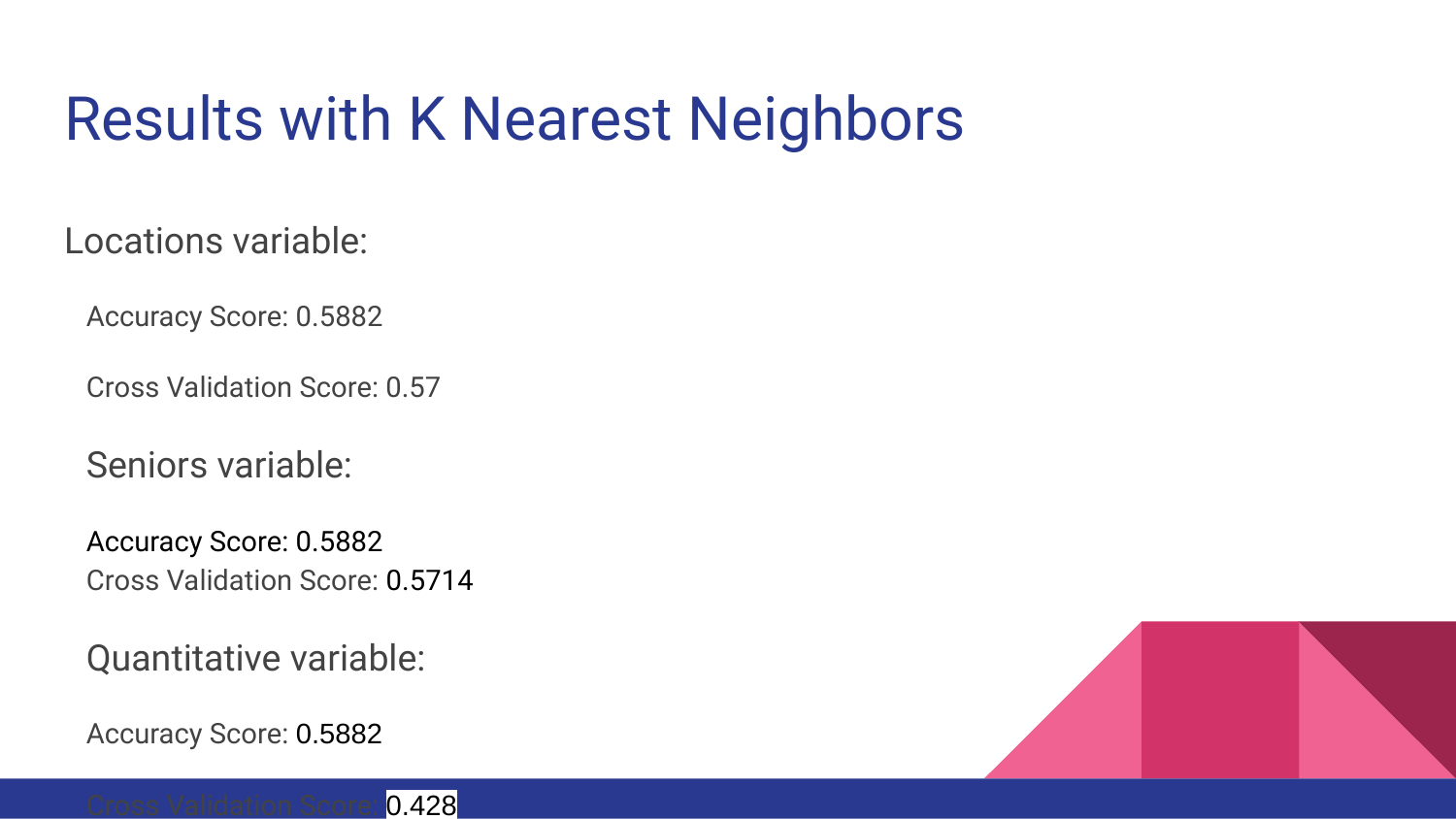

# Results with K Nearest Neighbors

Locations variable:
Accuracy Score: 0.5882
Cross Validation Score: 0.57
Seniors variable:
Accuracy Score: 0.5882
Cross Validation Score: 0.5714
Quantitative variable:
Accuracy Score: 0.5882
Cross Validation Score: 0.428